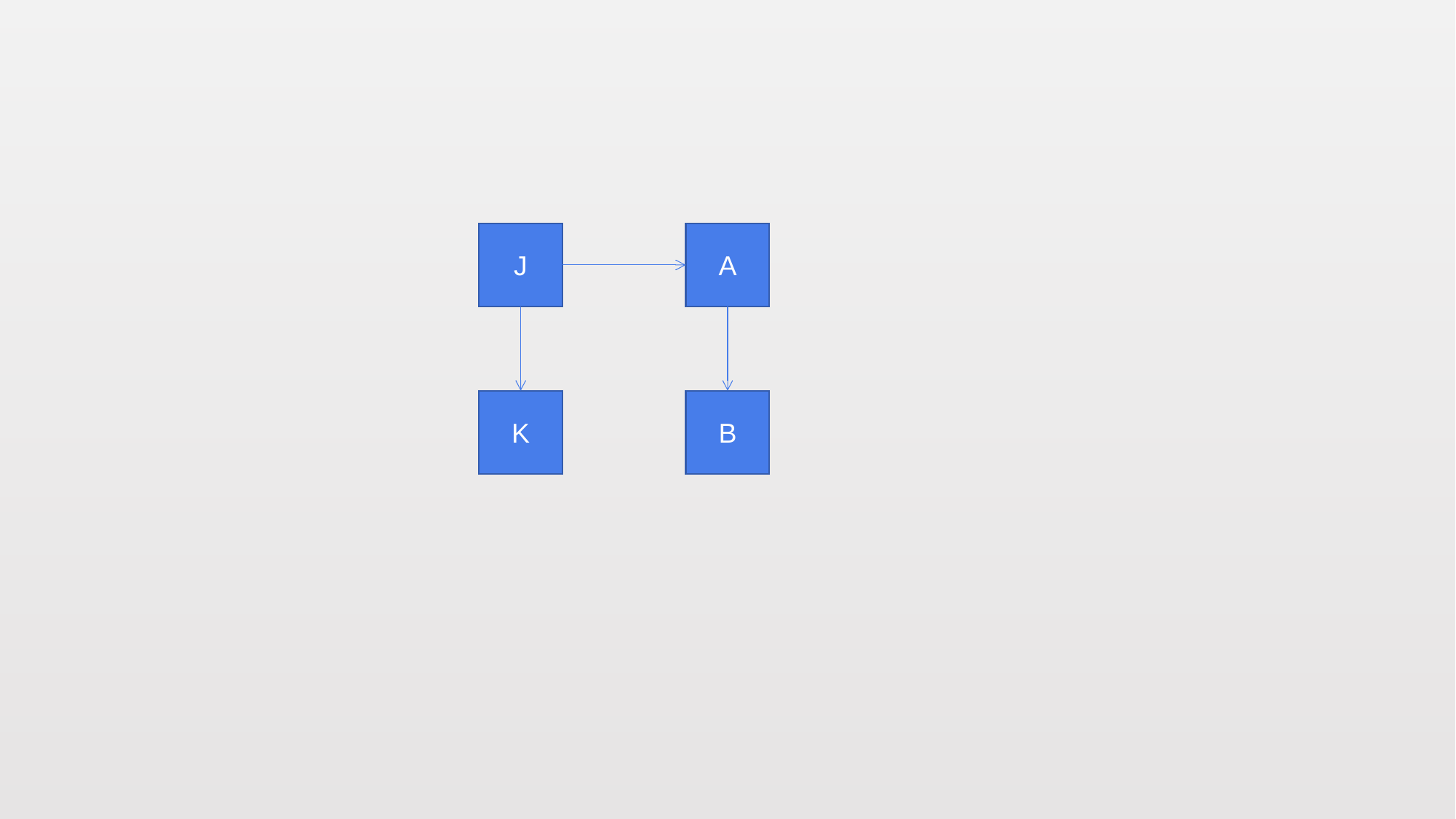

J
A
K
B
Speaker name and title here
#